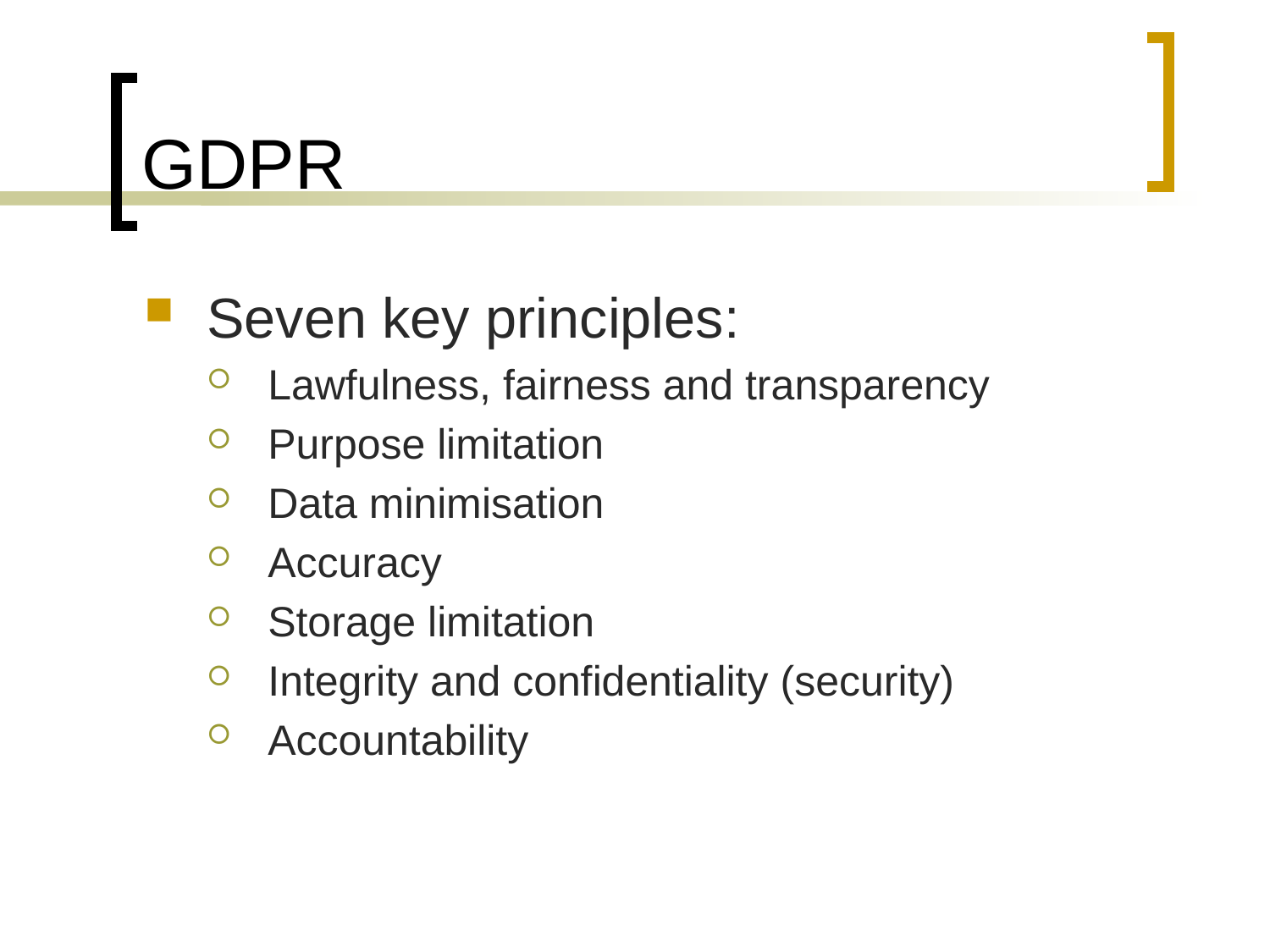

# GDPR
Seven key principles:
Lawfulness, fairness and transparency
Purpose limitation
Data minimisation
Accuracy
Storage limitation
Integrity and confidentiality (security)
Accountability